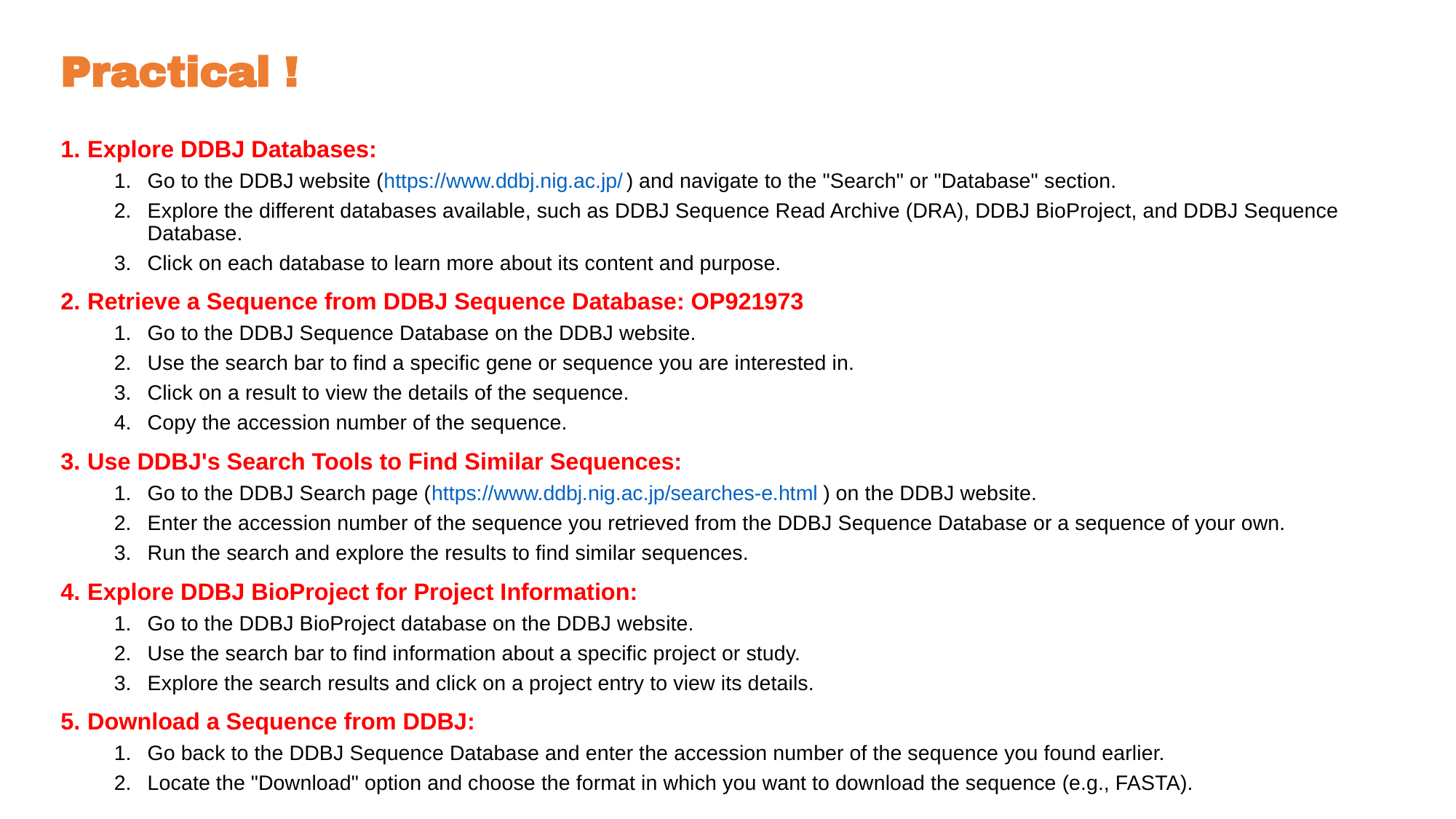

# Practical !
Explore DDBJ Databases:
Go to the DDBJ website (https://www.ddbj.nig.ac.jp/) and navigate to the "Search" or "Database" section.
Explore the different databases available, such as DDBJ Sequence Read Archive (DRA), DDBJ BioProject, and DDBJ Sequence Database.
Click on each database to learn more about its content and purpose.
Retrieve a Sequence from DDBJ Sequence Database: OP921973
Go to the DDBJ Sequence Database on the DDBJ website.
Use the search bar to find a specific gene or sequence you are interested in.
Click on a result to view the details of the sequence.
Copy the accession number of the sequence.
Use DDBJ's Search Tools to Find Similar Sequences:
Go to the DDBJ Search page (https://www.ddbj.nig.ac.jp/searches-e.html) on the DDBJ website.
Enter the accession number of the sequence you retrieved from the DDBJ Sequence Database or a sequence of your own.
Run the search and explore the results to find similar sequences.
Explore DDBJ BioProject for Project Information:
Go to the DDBJ BioProject database on the DDBJ website.
Use the search bar to find information about a specific project or study.
Explore the search results and click on a project entry to view its details.
Download a Sequence from DDBJ:
Go back to the DDBJ Sequence Database and enter the accession number of the sequence you found earlier.
Locate the "Download" option and choose the format in which you want to download the sequence (e.g., FASTA).